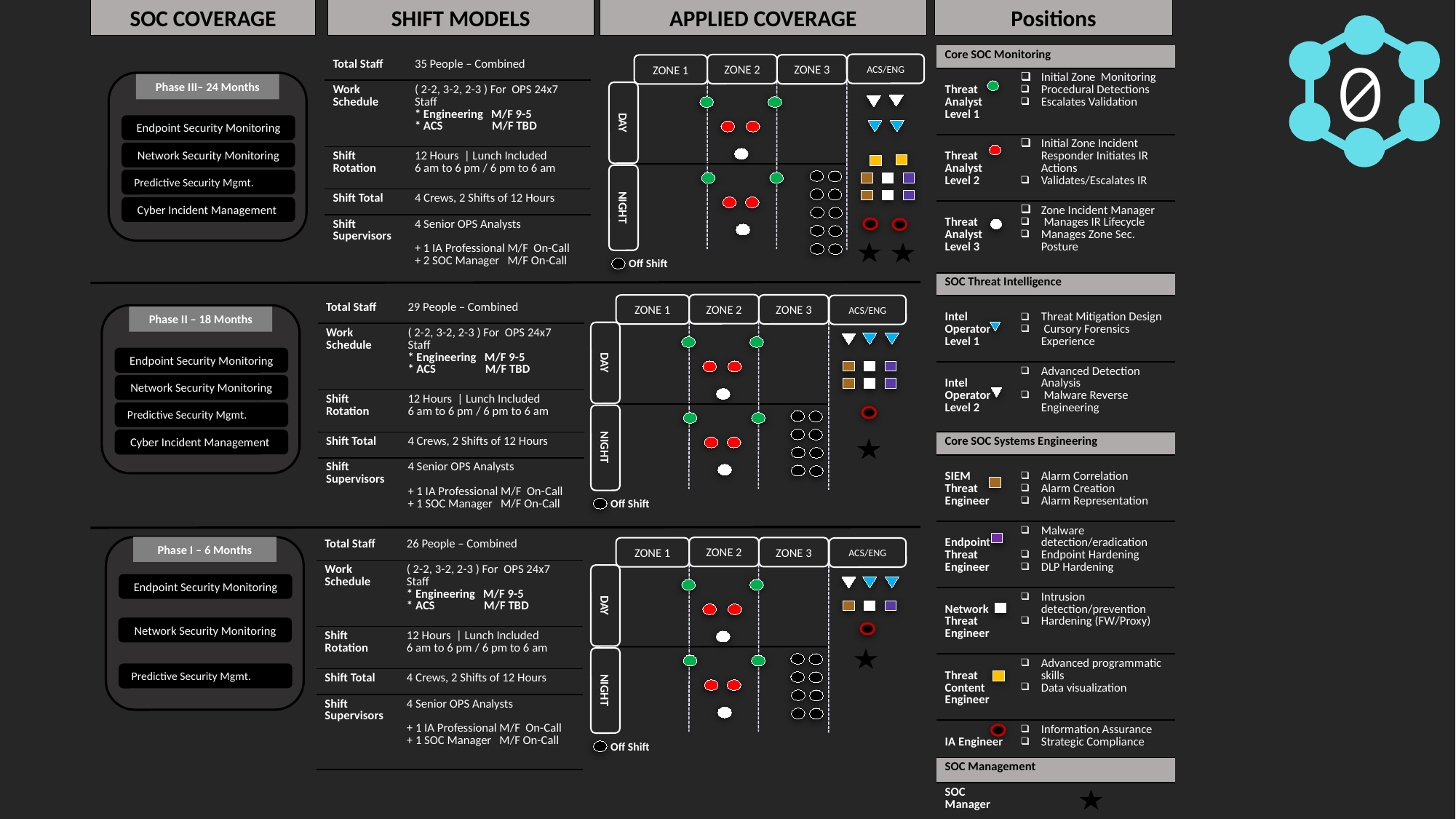

SOC COVERAGE
SHIFT MODELS
APPLIED COVERAGE
Positions
| Core SOC Monitoring |  |
| --- | --- |
| Threat Analyst Level 1 | Initial Zone Monitoring Procedural Detections Escalates Validation |
| Threat Analyst Level 2 | Initial Zone Incident Responder Initiates IR Actions Validates/Escalates IR |
| Threat Analyst Level 3 | Zone Incident Manager Manages IR Lifecycle Manages Zone Sec. Posture |
| SOC Threat Intelligence |  |
| Intel Operator Level 1 | Threat Mitigation Design Cursory Forensics Experience |
| Intel Operator Level 2 | Advanced Detection Analysis Malware Reverse Engineering |
| Core SOC Systems Engineering |  |
| SIEM Threat Engineer | Alarm Correlation Alarm Creation Alarm Representation |
| Endpoint Threat Engineer | Malware detection/eradication Endpoint Hardening DLP Hardening |
| Network Threat Engineer | Intrusion detection/prevention Hardening (FW/Proxy) |
| Threat Content Engineer | Advanced programmatic skills Data visualization |
| IA Engineer | Information Assurance Strategic Compliance |
| SOC Management |  |
| SOC Manager |  |
ACS/ENG
| Total Staff | 35 People – Combined |
| --- | --- |
| Work Schedule | ( 2-2, 3-2, 2-3 ) For OPS 24x7 Staff \* Engineering M/F 9-5 \* ACS M/F TBD |
| Shift Rotation | 12 Hours | Lunch Included 6 am to 6 pm / 6 pm to 6 am |
| Shift Total | 4 Crews, 2 Shifts of 12 Hours |
| Shift Supervisors | 4 Senior OPS Analysts + 1 IA Professional M/F On-Call + 2 SOC Manager M/F On-Call |
ZONE 2
ZONE 3
ZONE 1

Phase III– 24 Months

DAY
Endpoint Security Monitoring

Network Security Monitoring

Predictive Security Mgmt.

NIGHT

Cyber Incident Management

Off Shift

ZONE 2
ZONE 3
ZONE 1
ACS/ENG
| Total Staff | 29 People – Combined |
| --- | --- |
| Work Schedule | ( 2-2, 3-2, 2-3 ) For OPS 24x7 Staff \* Engineering M/F 9-5 \* ACS M/F TBD |
| Shift Rotation | 12 Hours | Lunch Included 6 am to 6 pm / 6 pm to 6 am |
| Shift Total | 4 Crews, 2 Shifts of 12 Hours |
| Shift Supervisors | 4 Senior OPS Analysts + 1 IA Professional M/F On-Call + 1 SOC Manager M/F On-Call |

Phase II – 18 Months

DAY
Endpoint Security Monitoring

Network Security Monitoring

Predictive Security Mgmt.

Cyber Incident Management
NIGHT

Off Shift

| Total Staff | 26 People – Combined |
| --- | --- |
| Work Schedule | ( 2-2, 3-2, 2-3 ) For OPS 24x7 Staff \* Engineering M/F 9-5 \* ACS M/F TBD |
| Shift Rotation | 12 Hours | Lunch Included 6 am to 6 pm / 6 pm to 6 am |
| Shift Total | 4 Crews, 2 Shifts of 12 Hours |
| Shift Supervisors | 4 Senior OPS Analysts + 1 IA Professional M/F On-Call + 1 SOC Manager M/F On-Call |

Phase I – 6 Months
ZONE 2
ZONE 3
ZONE 1
ACS/ENG
Endpoint Security Monitoring

DAY

Network Security Monitoring

Predictive Security Mgmt.

NIGHT

Off Shift